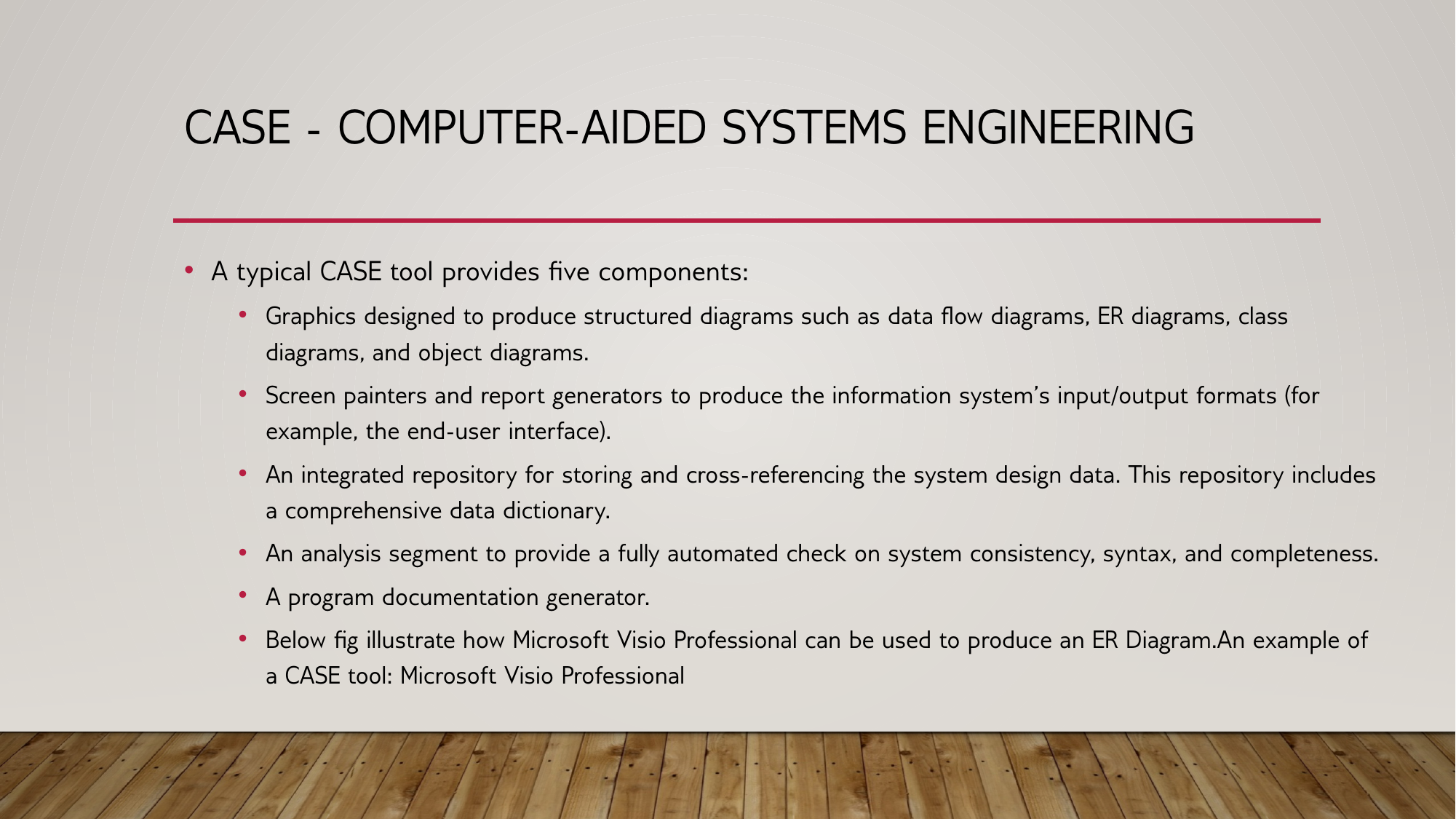

# CASE - computer-aided systems engineering
A typical CASE tool provides five components:
Graphics designed to produce structured diagrams such as data flow diagrams, ER diagrams, class diagrams, and object diagrams.
Screen painters and report generators to produce the information system’s input/output formats (for example, the end-user interface).
An integrated repository for storing and cross-referencing the system design data. This repository includes a comprehensive data dictionary.
An analysis segment to provide a fully automated check on system consistency, syntax, and completeness.
A program documentation generator.
Below fig illustrate how Microsoft Visio Professional can be used to produce an ER Diagram.An example of a CASE tool: Microsoft Visio Professional